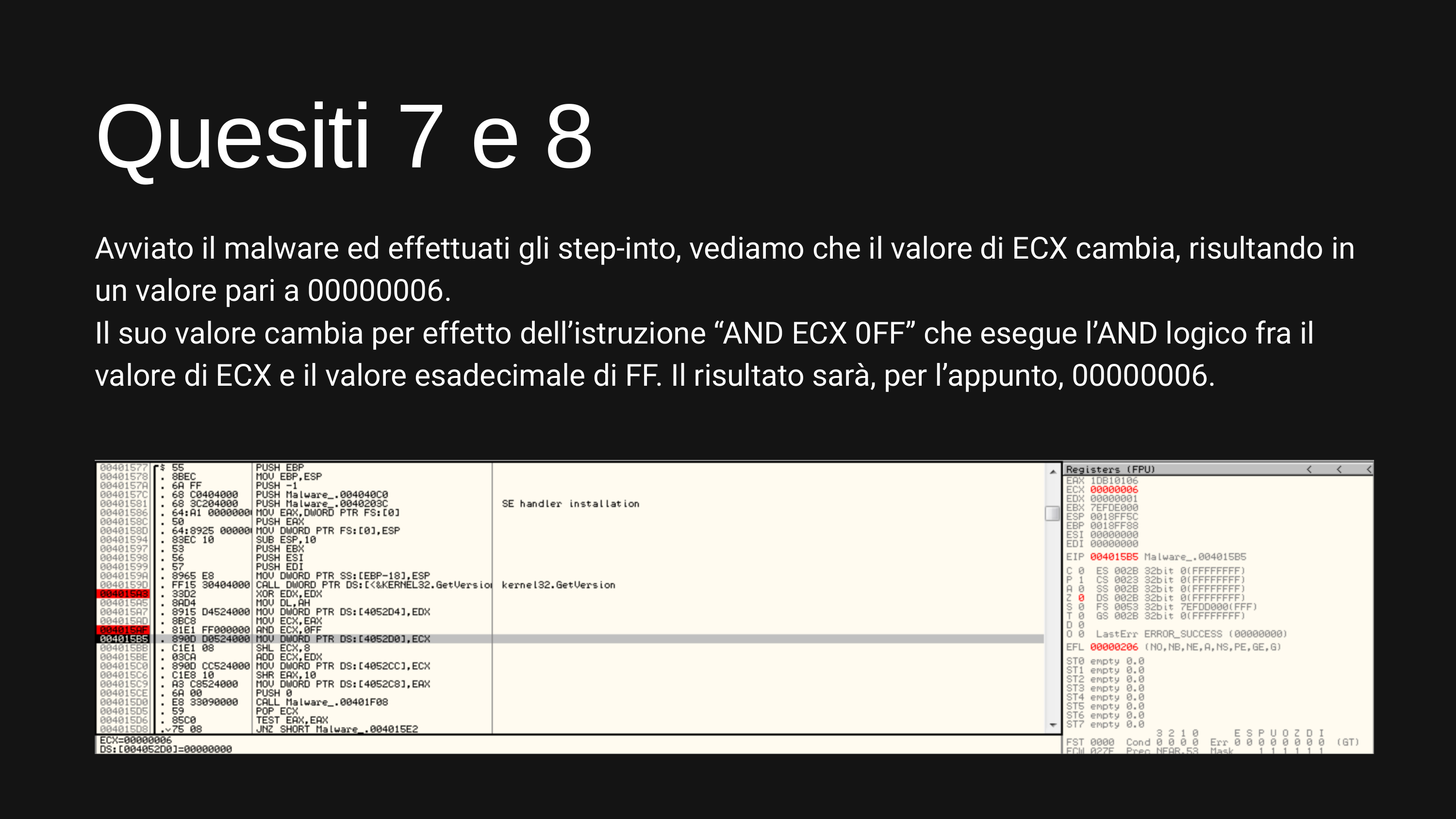

Quesiti 7 e 8
Avviato il malware ed effettuati gli step-into, vediamo che il valore di ECX cambia, risultando in un valore pari a 00000006.
Il suo valore cambia per effetto dell’istruzione “AND ECX 0FF” che esegue l’AND logico fra il valore di ECX e il valore esadecimale di FF. Il risultato sarà, per l’appunto, 00000006.